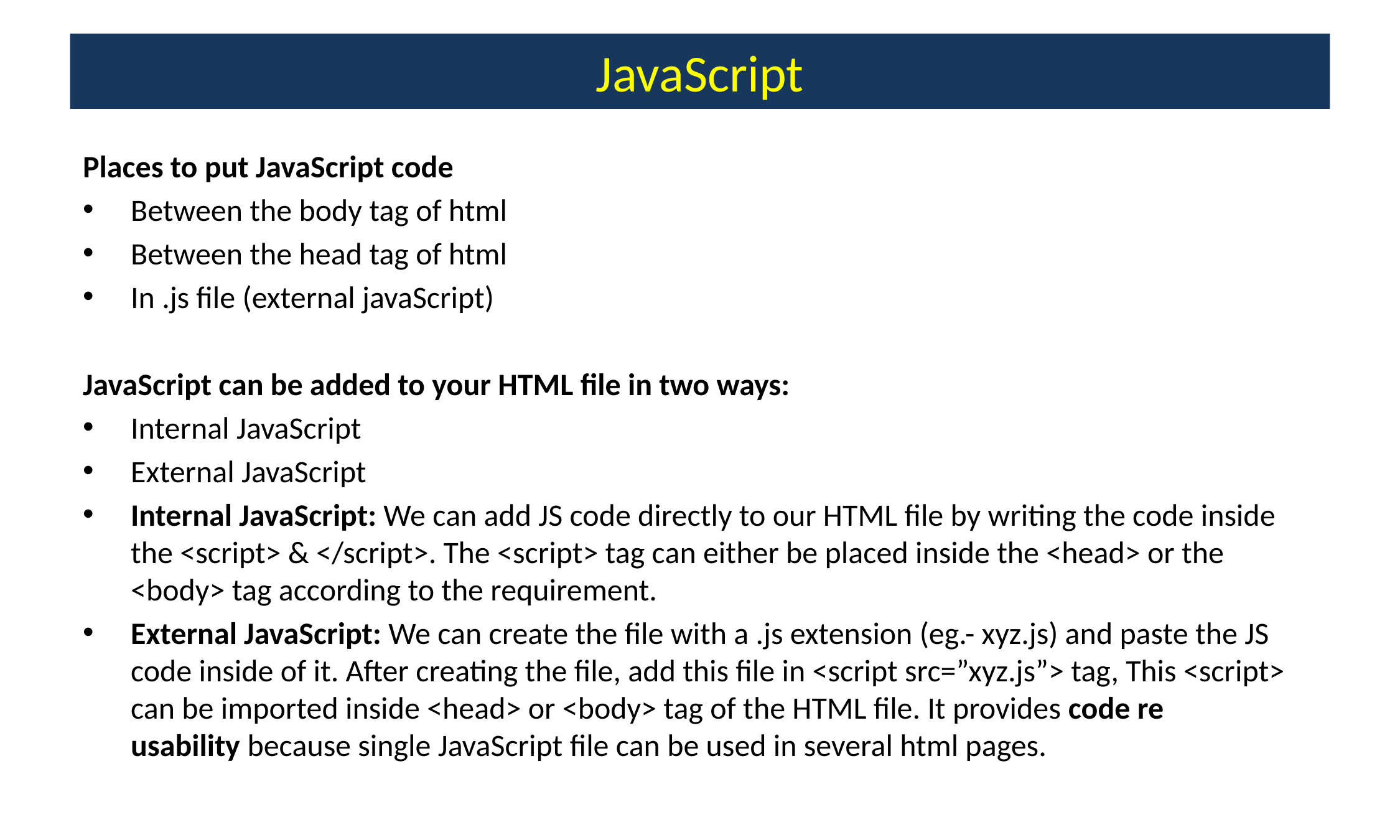

# JavaScript
Places to put JavaScript code
Between the body tag of html
Between the head tag of html
In .js file (external javaScript)

JavaScript can be added to your HTML file in two ways:
Internal JavaScript
External JavaScript
Internal JavaScript: We can add JS code directly to our HTML file by writing the code inside the <script> & </script>. The <script> tag can either be placed inside the <head> or the <body> tag according to the requirement.
External JavaScript: We can create the file with a .js extension (eg.- xyz.js) and paste the JS code inside of it. After creating the file, add this file in <script src=”xyz.js”> tag, This <script> can be imported inside <head> or <body> tag of the HTML file. It provides code re usability because single JavaScript file can be used in several html pages.